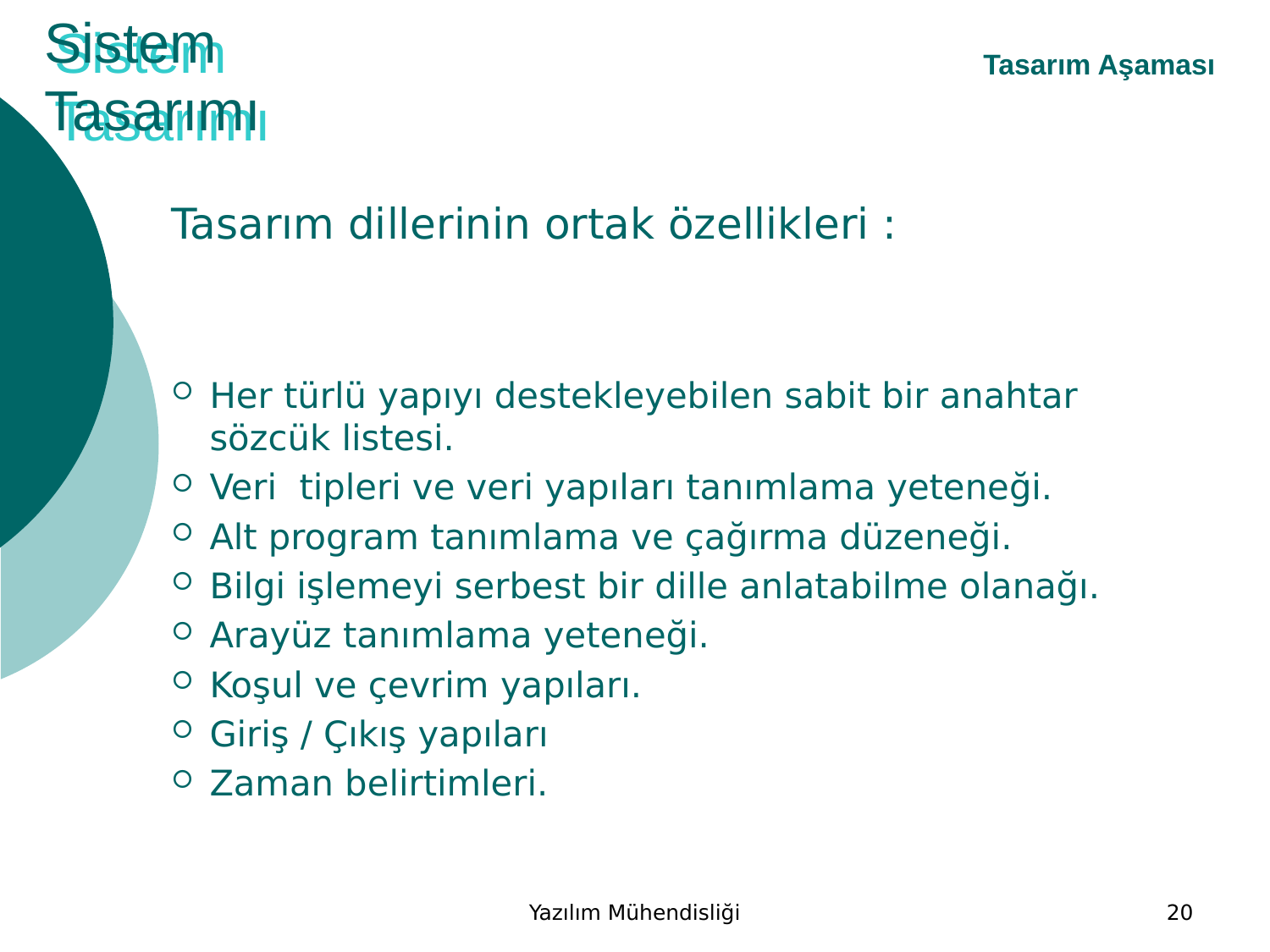

# Sistem Tasarımı
Sistem Tasarımı
Tasarım Aşaması
Tasarım dillerinin ortak özellikleri :

Her türlü yapıyı destekleyebilen sabit bir anahtar sözcük listesi.
Veri  tipleri ve veri yapıları tanımlama yeteneği.
Alt program tanımlama ve çağırma düzeneği.
Bilgi işlemeyi serbest bir dille anlatabilme olanağı.
Arayüz tanımlama yeteneği.
Koşul ve çevrim yapıları.
Giriş / Çıkış yapıları
Zaman belirtimleri.

Yazılım Mühendisliği
20